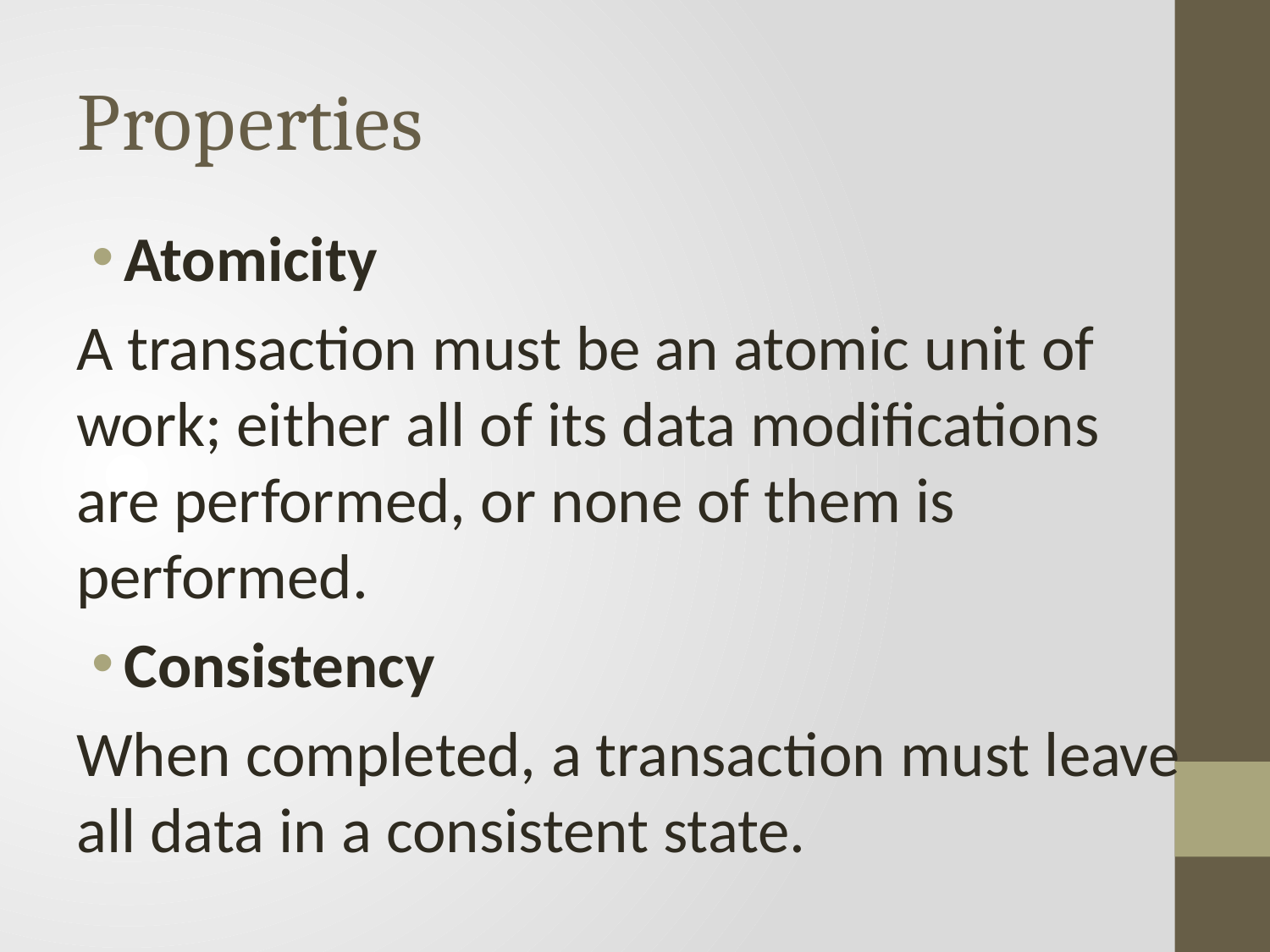

# Properties
Atomicity
A transaction must be an atomic unit of work; either all of its data modifications are performed, or none of them is performed.
Consistency
When completed, a transaction must leave all data in a consistent state.